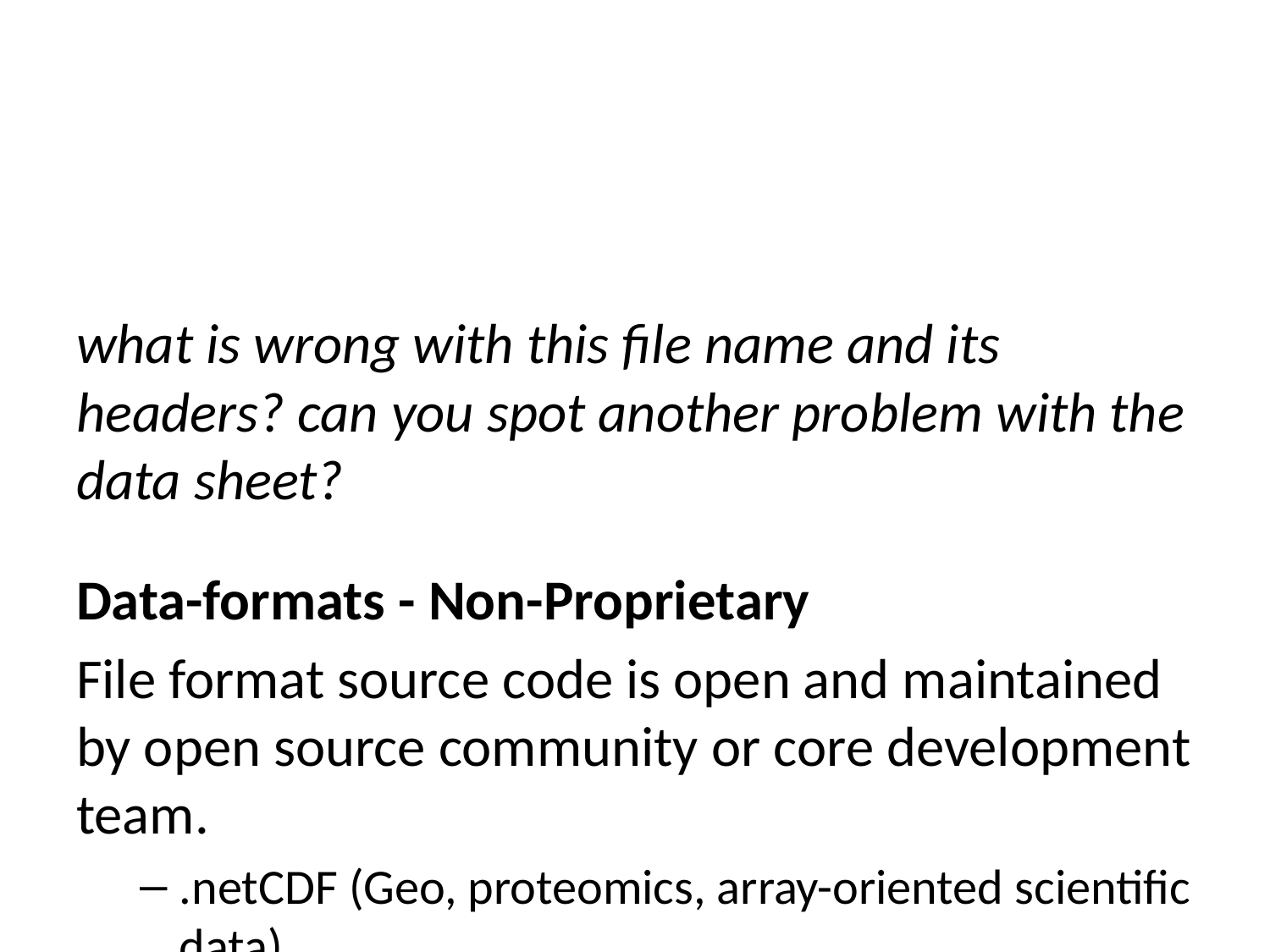

what is wrong with this file name and its headers? can you spot another problem with the data sheet?
Data-formats - Non-Proprietary
File format source code is open and maintained by open source community or core development team.
.netCDF (Geo, proteomics, array-oriented scientific data)
.xml / mzXML (Markup language, human and machine readable, metadata + data together)
.txt / .csv (flat text file, usually tab, comma or semi colon (;) seperated)
.json (text format that is completely language independent)
Will remain readable, even if format becomes obsolete
When storing a curated dataset for sharing or archiving it is always better to choose a non-proprietary format
Data shape
Look at these two tables, what do you notice?
## # A tibble: 12 x 4
##    country      year type            count
##    <chr>       <int> <chr>           <int>
##  1 Afghanistan  1999 cases             745
##  2 Afghanistan  1999 population   19987071
##  3 Afghanistan  2000 cases            2666
##  4 Afghanistan  2000 population   20595360
##  5 Brazil       1999 cases           37737
##  6 Brazil       1999 population  172006362
##  7 Brazil       2000 cases           80488
##  8 Brazil       2000 population  174504898
##  9 China        1999 cases          212258
## 10 China        1999 population 1272915272
## 11 China        2000 cases          213766
## 12 China        2000 population 1280428583
## # A tibble: 6 x 3
##   country      year rate
## * <chr>       <int> <chr>
## 1 Afghanistan  1999 745/19987071
## 2 Afghanistan  2000 2666/20595360
## 3 Brazil       1999 37737/172006362
## 4 Brazil       2000 80488/174504898
## 5 China        1999 212258/1272915272
## 6 China        2000 213766/1280428583
Both tables are build-in datasets from the {tidyr} package belonging to the {tidyverse} suite of Data Science R packages
Tidy data